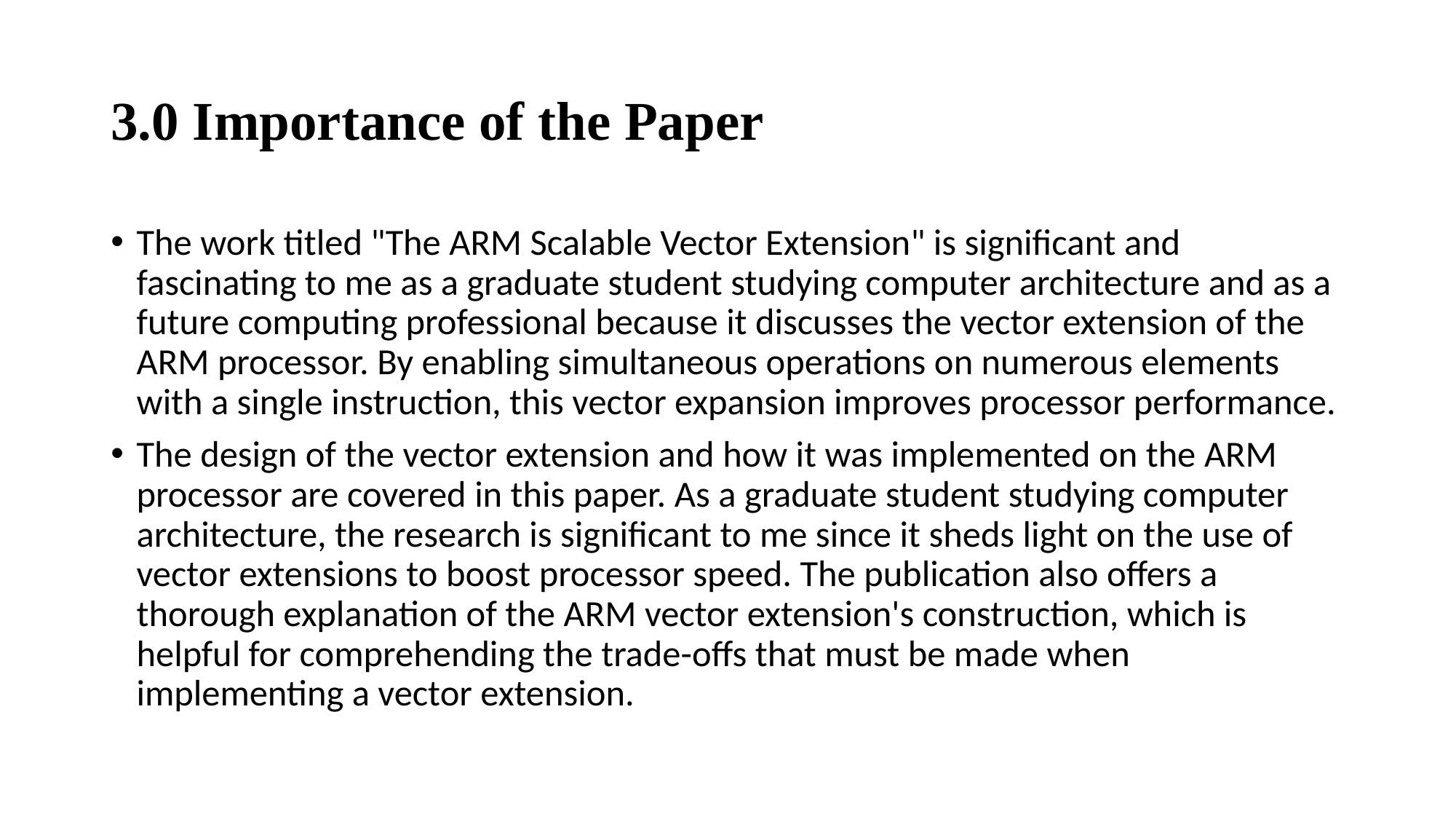

# 3.0 Importance of the Paper
The work titled "The ARM Scalable Vector Extension" is significant and fascinating to me as a graduate student studying computer architecture and as a future computing professional because it discusses the vector extension of the ARM processor. By enabling simultaneous operations on numerous elements with a single instruction, this vector expansion improves processor performance.
The design of the vector extension and how it was implemented on the ARM processor are covered in this paper. As a graduate student studying computer architecture, the research is significant to me since it sheds light on the use of vector extensions to boost processor speed. The publication also offers a thorough explanation of the ARM vector extension's construction, which is helpful for comprehending the trade-offs that must be made when implementing a vector extension.